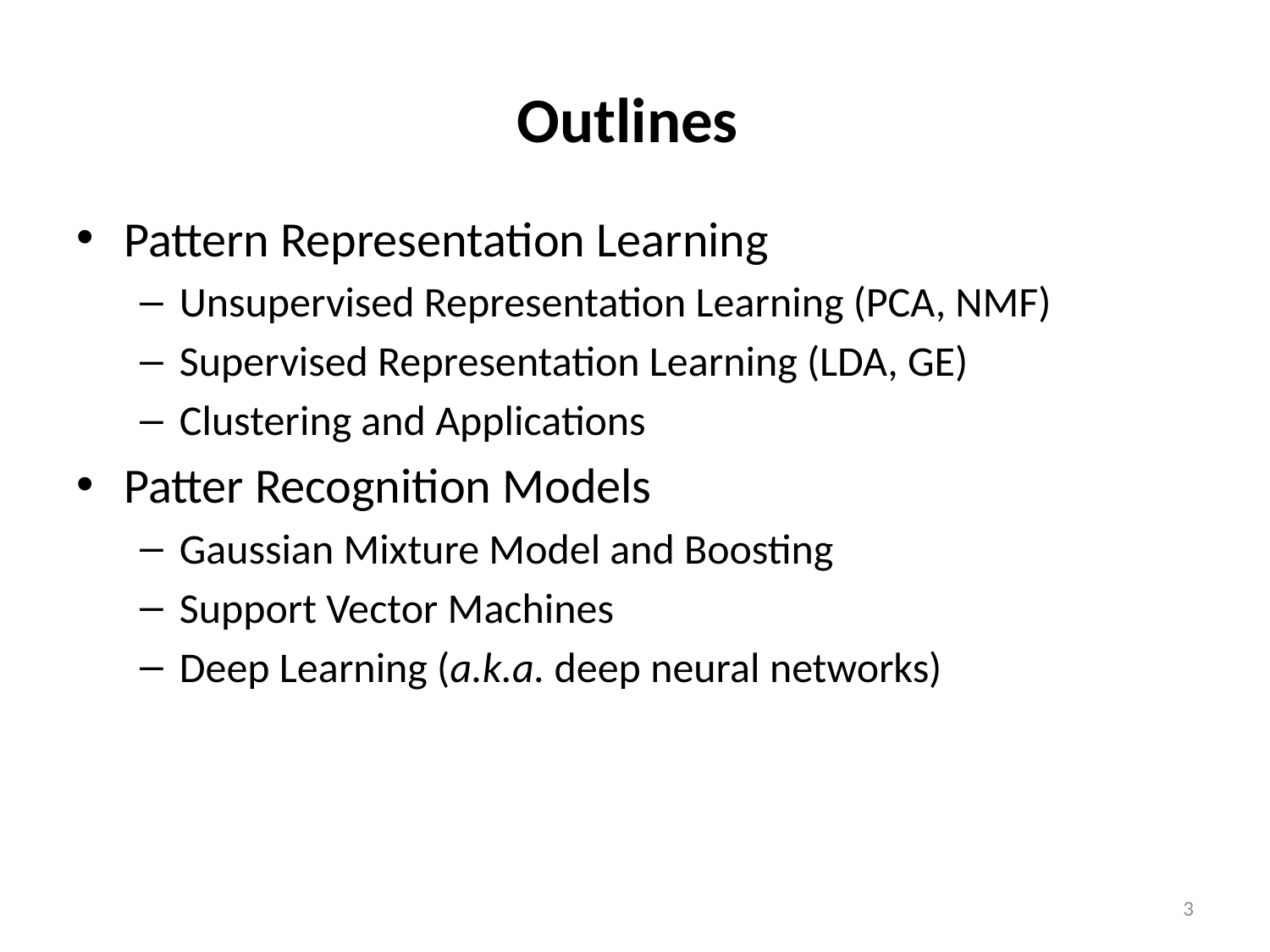

# Outlines
Pattern Representation Learning
Unsupervised Representation Learning (PCA, NMF)
Supervised Representation Learning (LDA, GE)
Clustering and Applications
Patter Recognition Models
Gaussian Mixture Model and Boosting
Support Vector Machines
Deep Learning (a.k.a. deep neural networks)
3